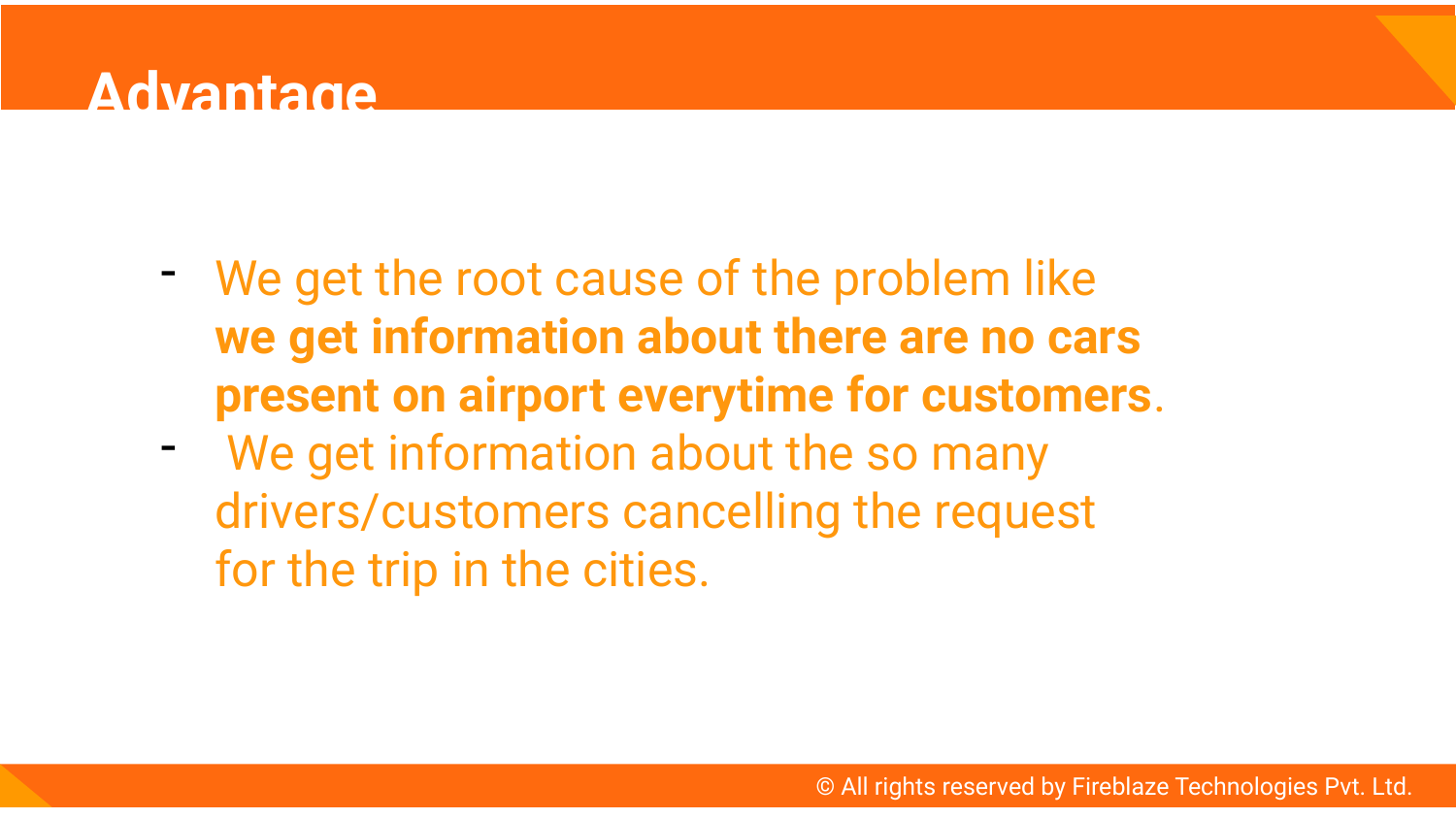

# Advantage

We get the root cause of the problem like we get information about there are no cars present on airport everytime for customers.
 We get information about the so many drivers/customers cancelling the request for the trip in the cities.

© All rights reserved by Fireblaze Technologies Pvt. Ltd.